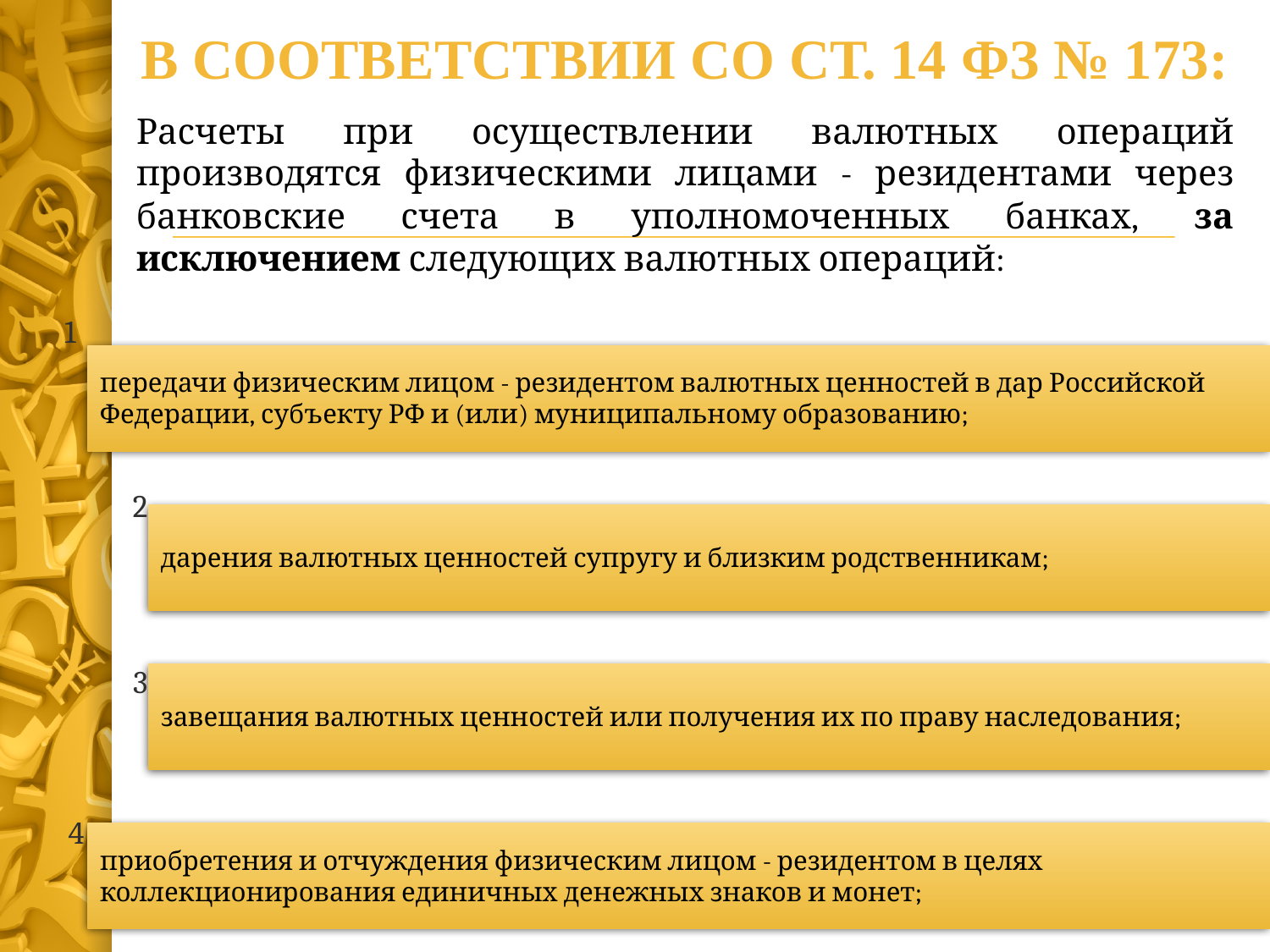

В соответствии со ст. 14 ФЗ № 173:
Расчеты при осуществлении валютных операций производятся физическими лицами - резидентами через банковские счета в уполномоченных банках, за исключением следующих валютных операций:
дарения валютных ценностей супругу и близким родственникам;
завещания валютных ценностей или получения их по праву наследования;
передачи физическим лицом - резидентом валютных ценностей в дар Российской Федерации, субъекту РФ и (или) муниципальному образованию;
приобретения и отчуждения физическим лицом - резидентом в целях коллекционирования единичных денежных знаков и монет;
1
2
3
4